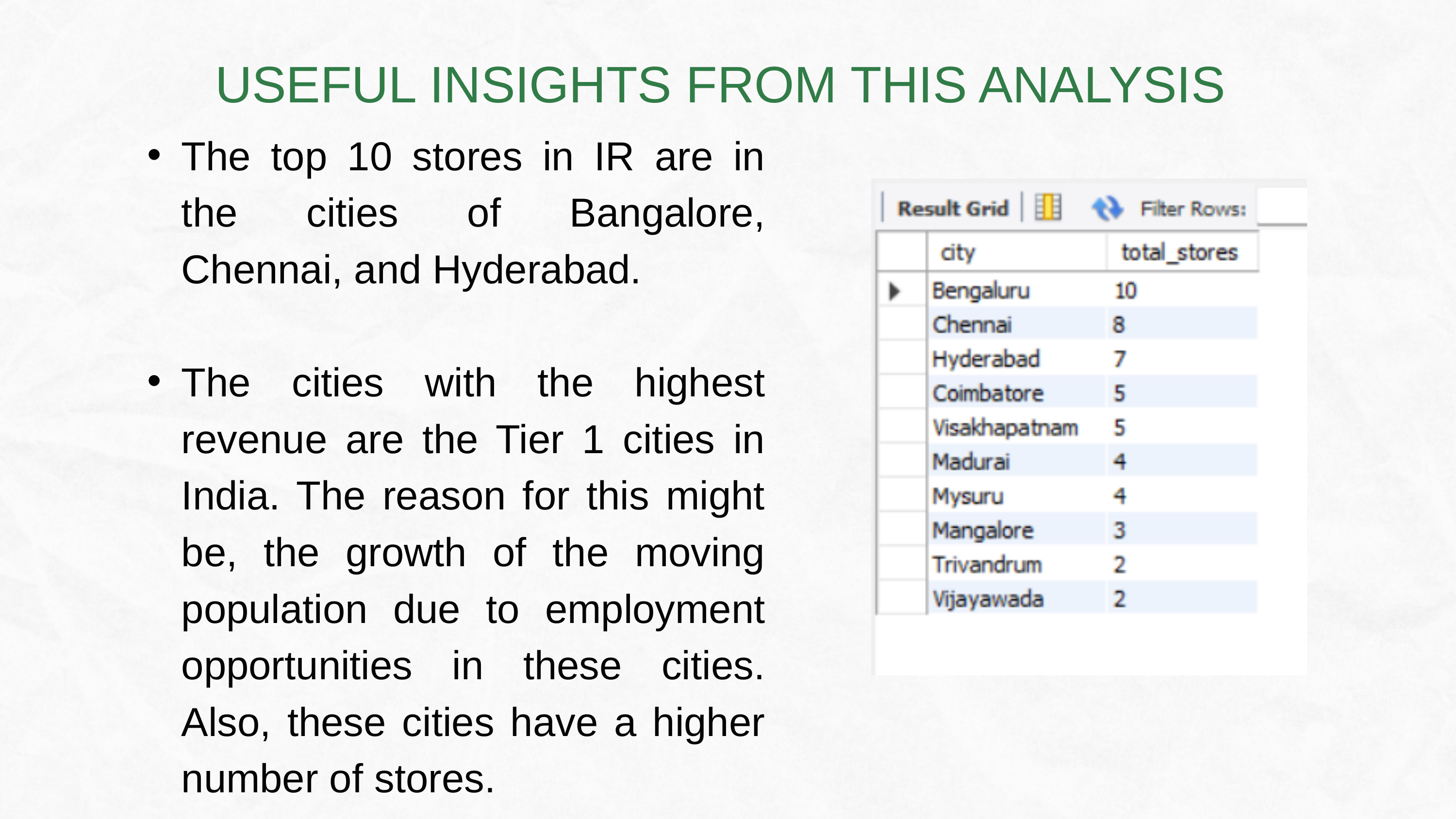

USEFUL INSIGHTS FROM THIS ANALYSIS
The top 10 stores in IR are in the cities of Bangalore, Chennai, and Hyderabad.

The cities with the highest revenue are the Tier 1 cities in India. The reason for this might be, the growth of the moving population due to employment opportunities in these cities. Also, these cities have a higher number of stores.